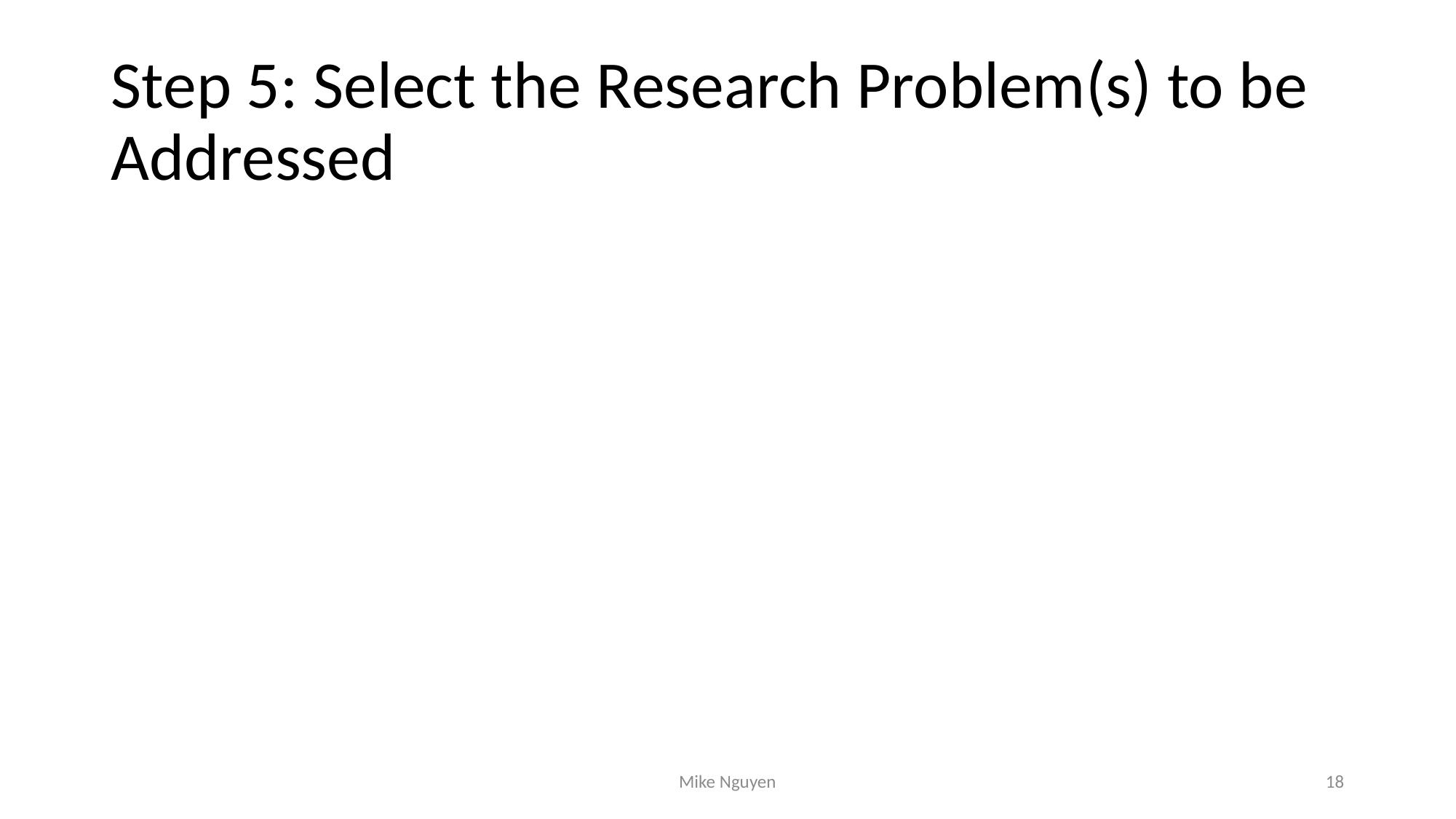

# Step 5: Select the Research Problem(s) to be Addressed

Mike Nguyen
18